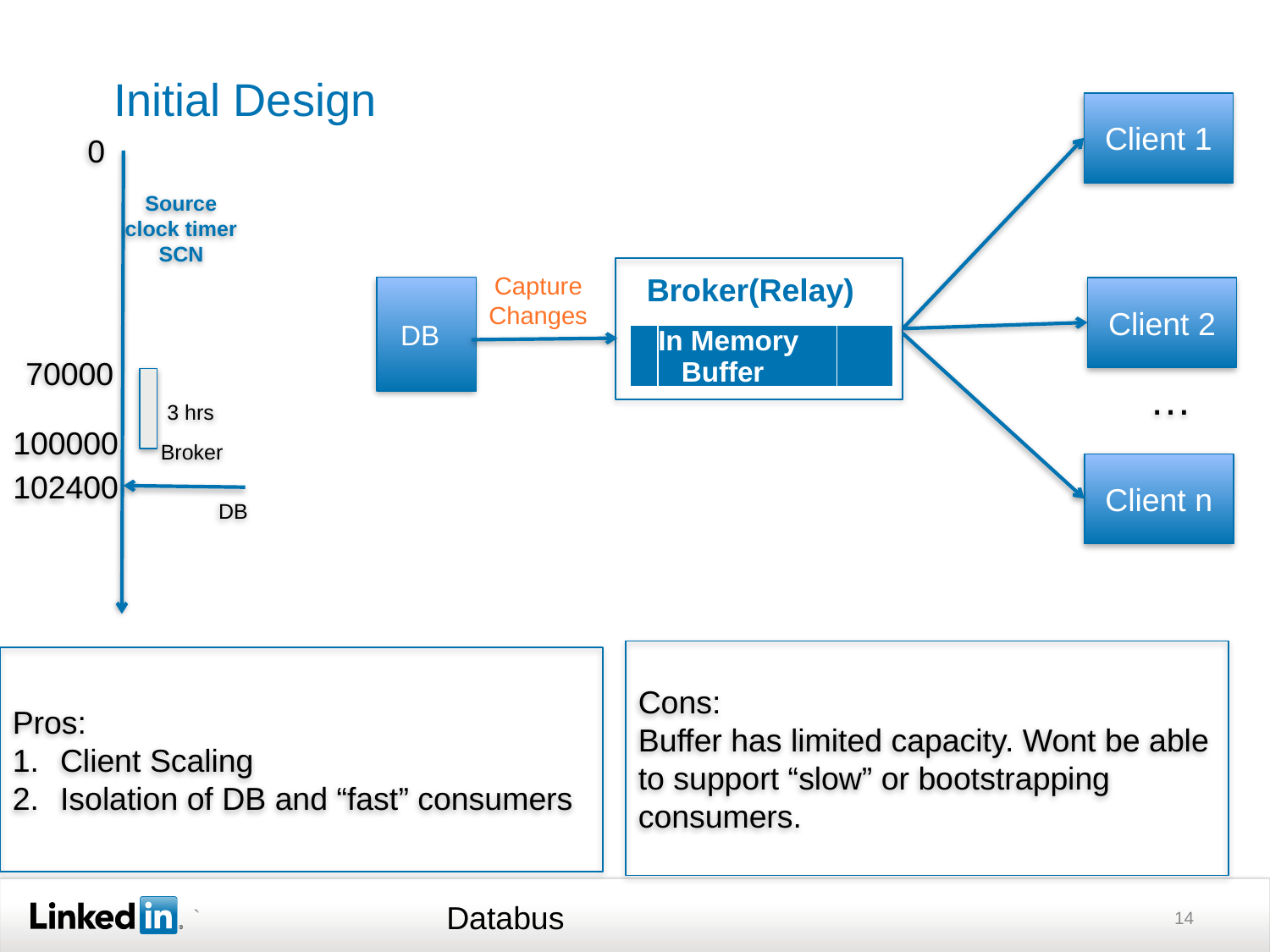

# Initial Design
Client 1
0
Source clock timer
SCN

Broker(Relay)
Capture
Changes
DB
Client 2
|  | In Memory Buffer |  |
| --- | --- | --- |
…
70000

Broker
3 hrs
100000
Client n
102400
DB
Cons:
Buffer has limited capacity. Wont be able to support “slow” or bootstrapping consumers.
Pros:
Client Scaling
Isolation of DB and “fast” consumers
Databus
14